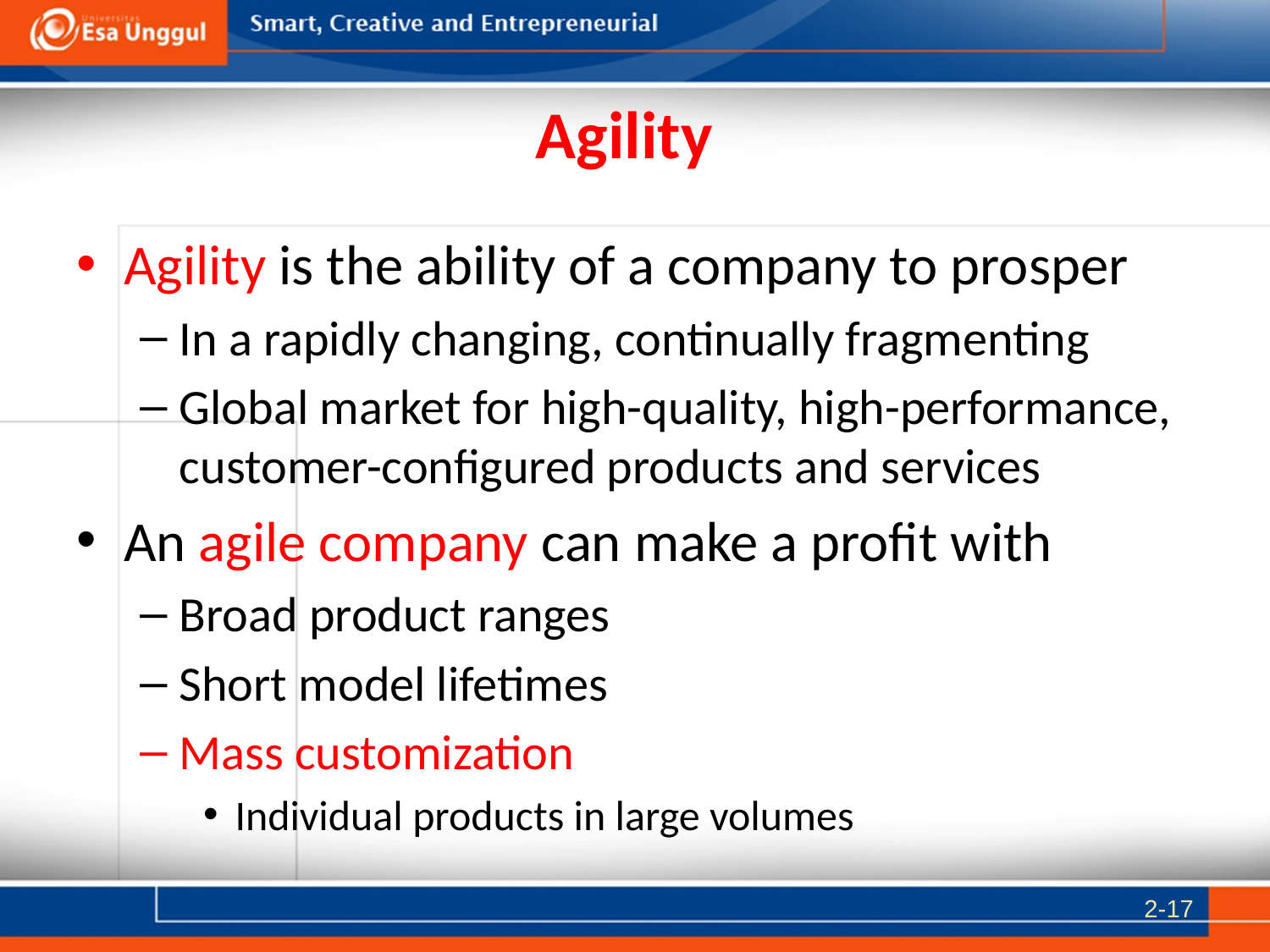

# Agility
Agility is the ability of a company to prosper
In a rapidly changing, continually fragmenting
Global market for high-quality, high-performance, customer-configured products and services
An agile company can make a profit with
Broad product ranges
Short model lifetimes
Mass customization
Individual products in large volumes

2-17